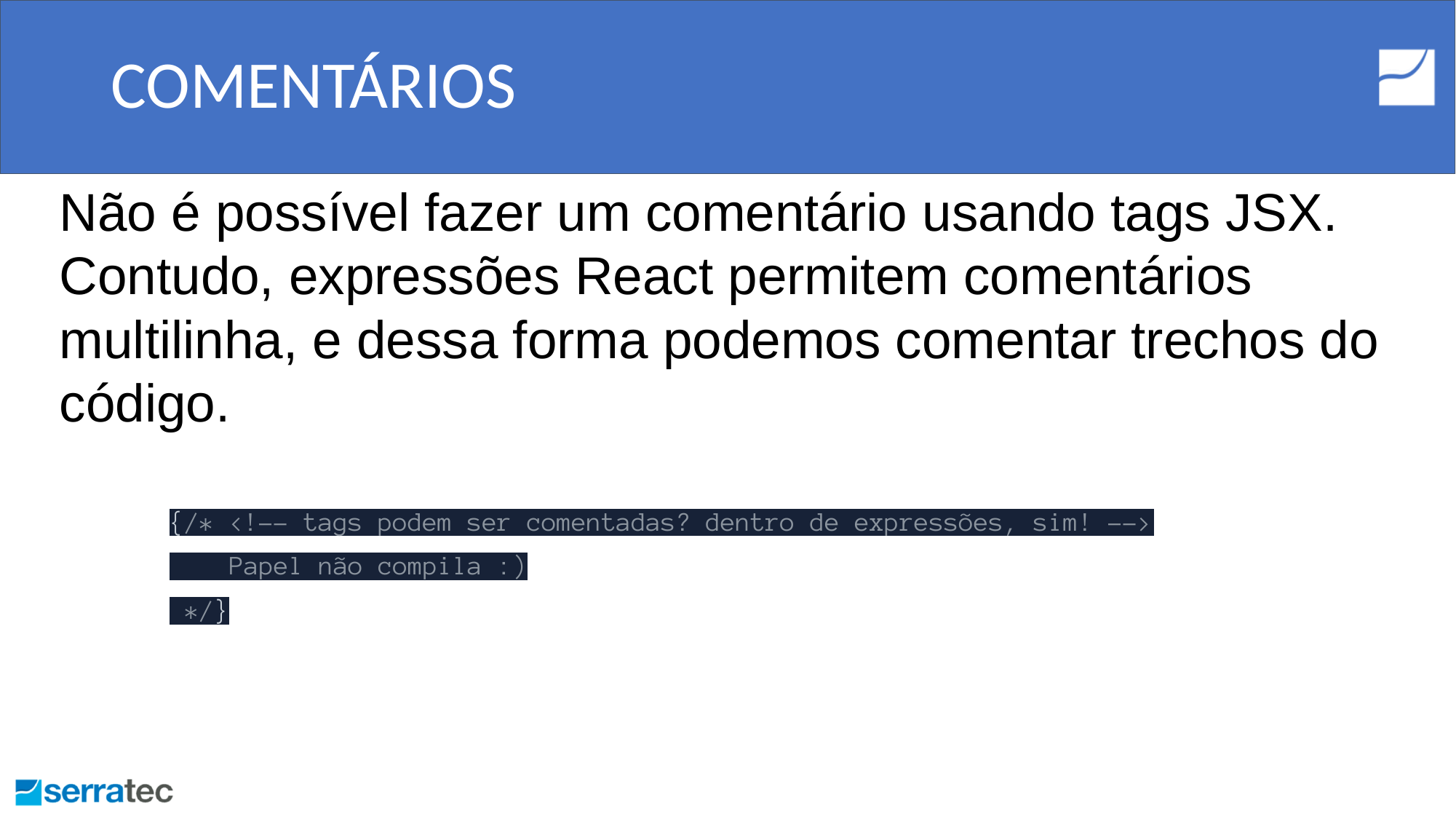

# COMENTÁRIOS
Não é possível fazer um comentário usando tags JSX. Contudo, expressões React permitem comentários multilinha, e dessa forma podemos comentar trechos do código.
{/* <!-- tags podem ser comentadas? dentro de expressões, sim! -->
    Papel não compila :)
 */}